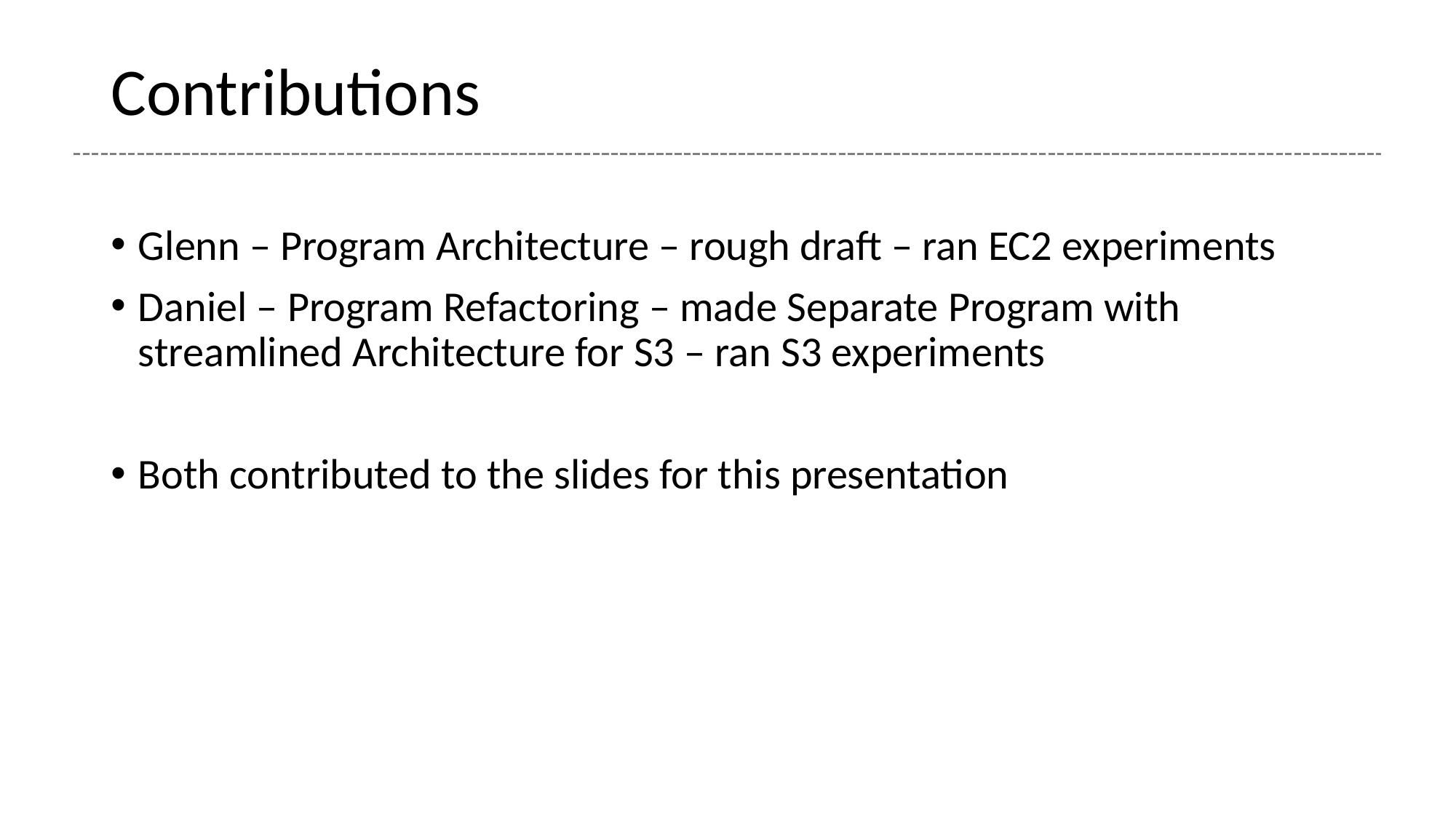

# Contributions
Glenn – Program Architecture – rough draft – ran EC2 experiments
Daniel – Program Refactoring – made Separate Program with streamlined Architecture for S3 – ran S3 experiments

Both contributed to the slides for this presentation